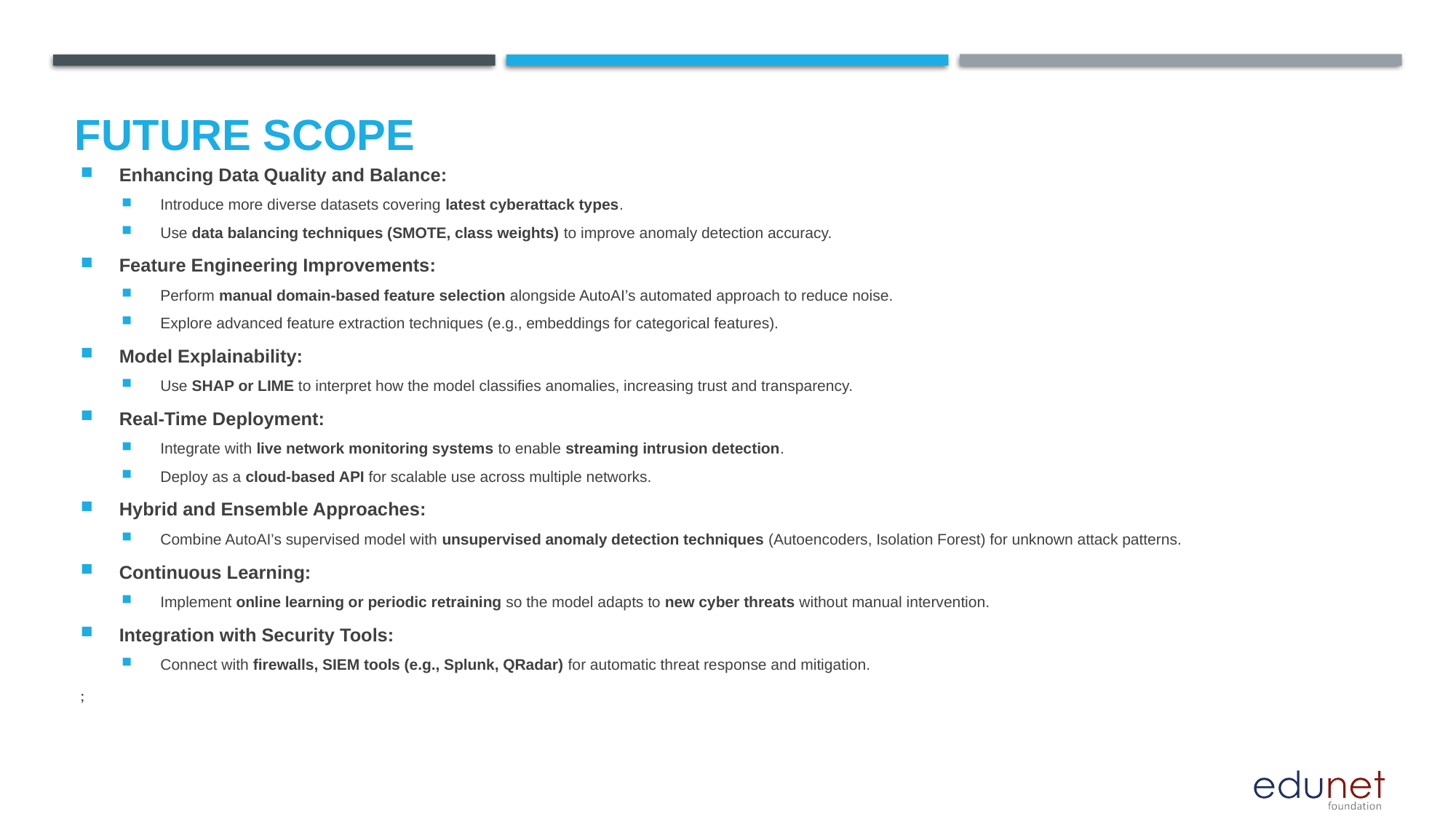

Future scope
Enhancing Data Quality and Balance:
Introduce more diverse datasets covering latest cyberattack types.
Use data balancing techniques (SMOTE, class weights) to improve anomaly detection accuracy.
Feature Engineering Improvements:
Perform manual domain-based feature selection alongside AutoAI’s automated approach to reduce noise.
Explore advanced feature extraction techniques (e.g., embeddings for categorical features).
Model Explainability:
Use SHAP or LIME to interpret how the model classifies anomalies, increasing trust and transparency.
Real-Time Deployment:
Integrate with live network monitoring systems to enable streaming intrusion detection.
Deploy as a cloud-based API for scalable use across multiple networks.
Hybrid and Ensemble Approaches:
Combine AutoAI’s supervised model with unsupervised anomaly detection techniques (Autoencoders, Isolation Forest) for unknown attack patterns.
Continuous Learning:
Implement online learning or periodic retraining so the model adapts to new cyber threats without manual intervention.
Integration with Security Tools:
Connect with firewalls, SIEM tools (e.g., Splunk, QRadar) for automatic threat response and mitigation.
;